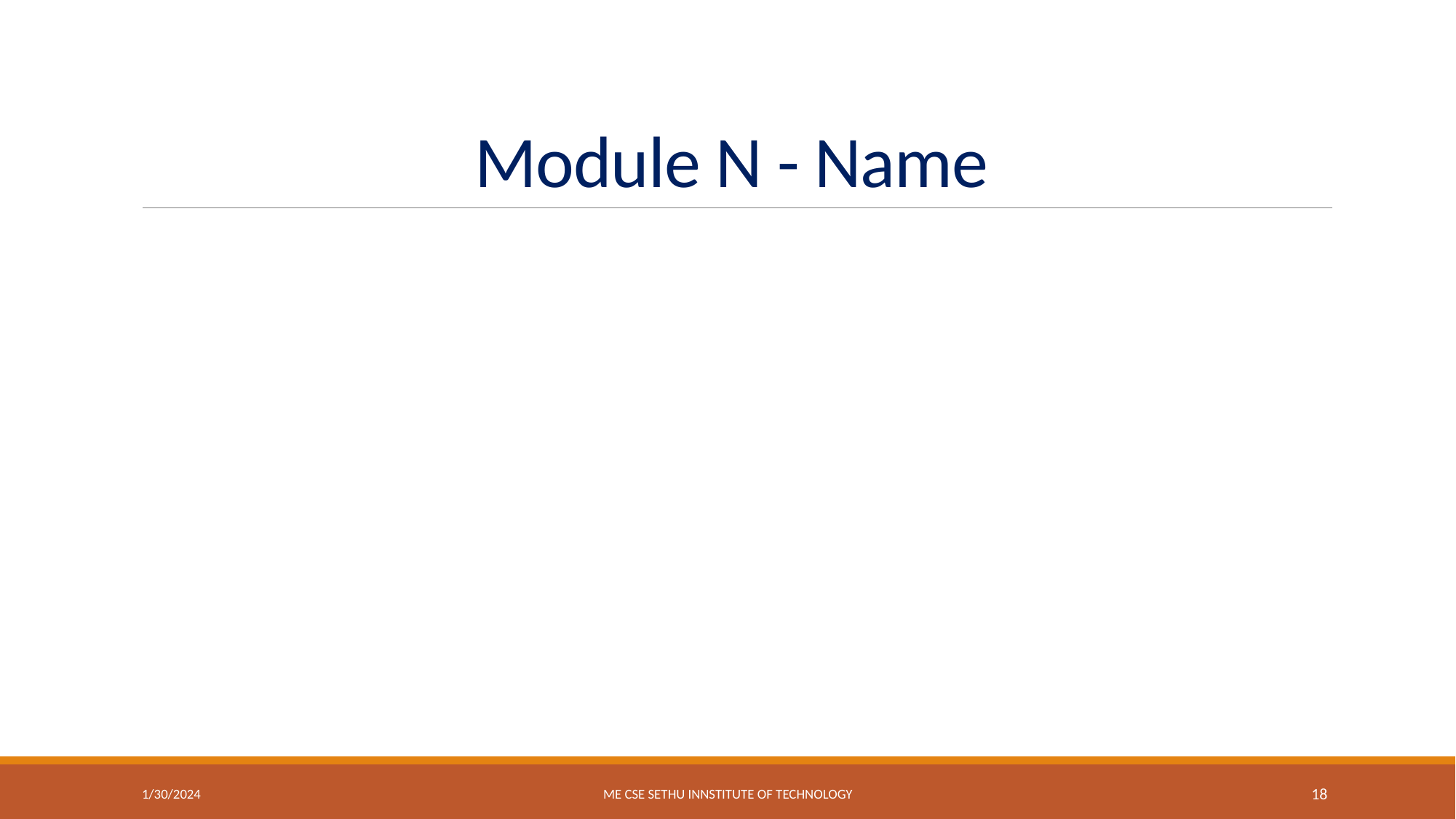

# Module N - Name

1/30/2024
ME CSE SETHU INNSTITUTE OF TECHNOLOGY
18